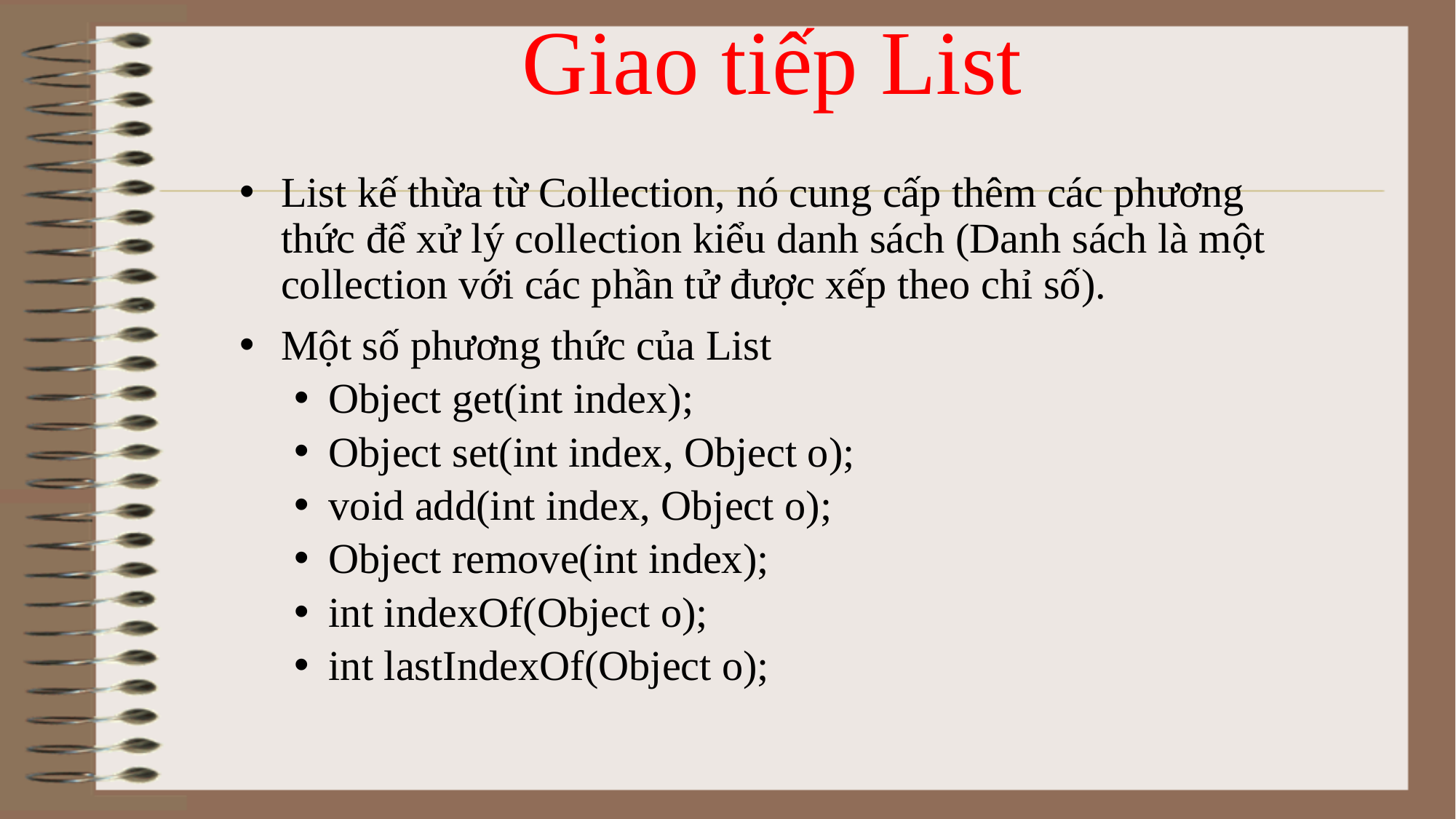

# Giao tiếp List
List kế thừa từ Collection, nó cung cấp thêm các phương thức để xử lý collection kiểu danh sách (Danh sách là một collection với các phần tử được xếp theo chỉ số).
Một số phương thức của List
Object get(int index);
Object set(int index, Object o);
void add(int index, Object o);
Object remove(int index);
int indexOf(Object o);
int lastIndexOf(Object o);